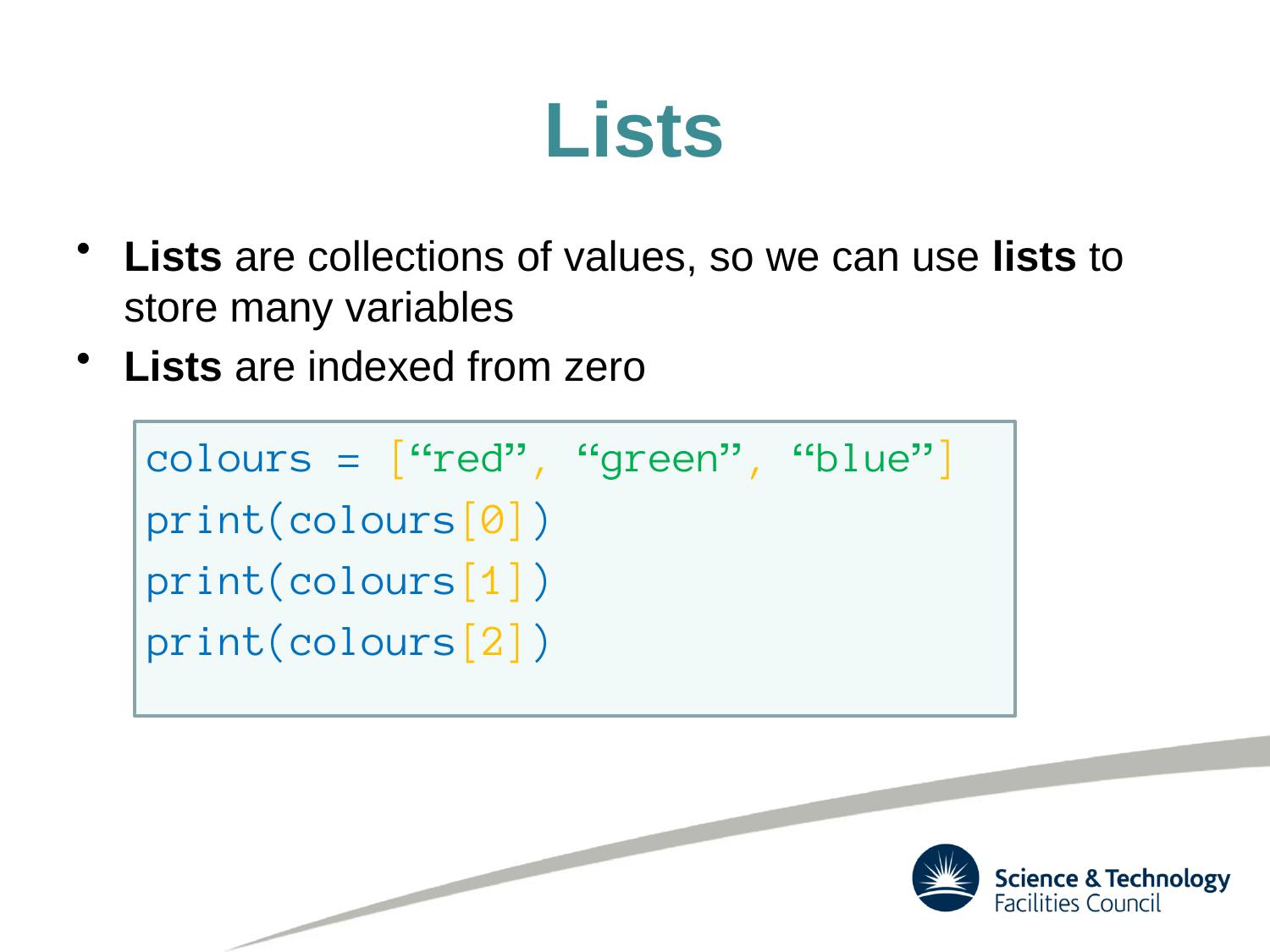

# Lists
Lists are collections of values, so we can use lists to store many variables
Lists are indexed from zero

colours = [“red”, “green”, “blue”]
print(colours[0])
print(colours[1])
print(colours[2])